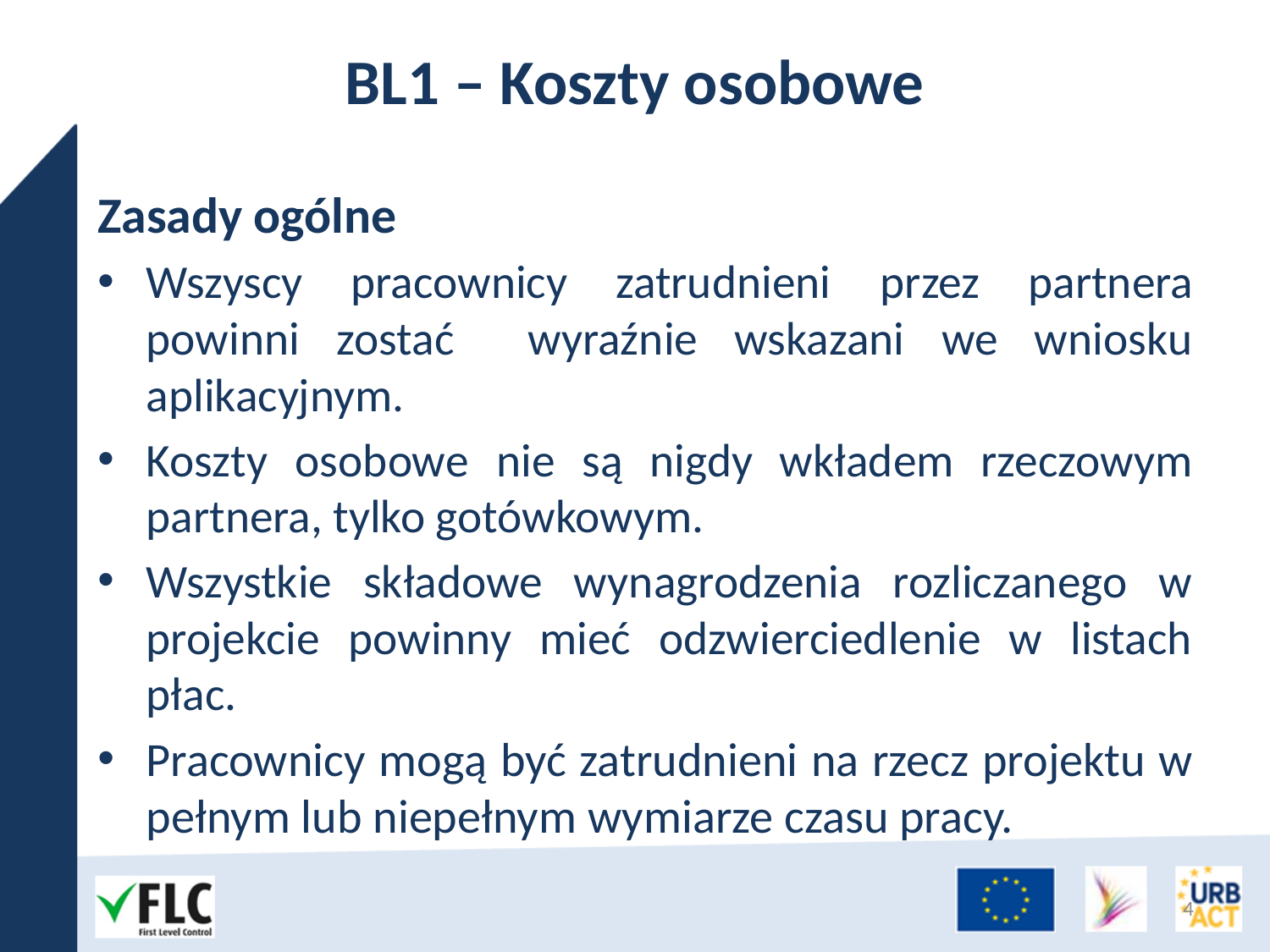

# BL1 – Koszty osobowe
Zasady ogólne
Wszyscy pracownicy zatrudnieni przez partnera powinni zostać  wyraźnie wskazani we wniosku aplikacyjnym.
Koszty osobowe nie są nigdy wkładem rzeczowym partnera, tylko gotówkowym.
Wszystkie składowe wynagrodzenia rozliczanego w projekcie powinny mieć odzwierciedlenie w listach płac.
Pracownicy mogą być zatrudnieni na rzecz projektu w pełnym lub niepełnym wymiarze czasu pracy.

4